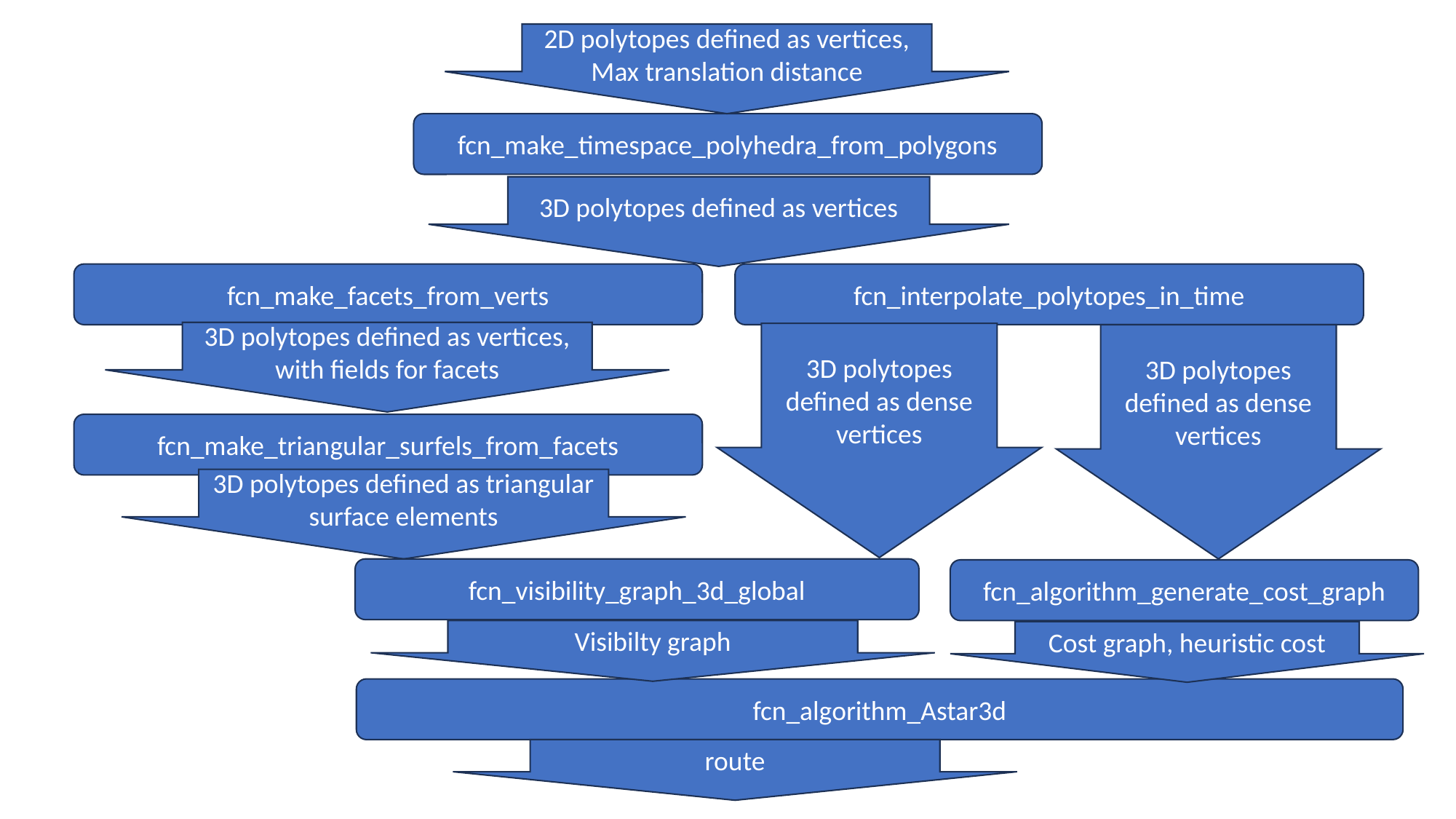

2D polytopes defined as vertices,
Max translation distance
fcn_make_timespace_polyhedra_from_polygons
3D polytopes defined as vertices
fcn_make_facets_from_verts
fcn_interpolate_polytopes_in_time
3D polytopes defined as vertices, with fields for facets
3D polytopes defined as dense vertices
fcn_make_triangular_surfels_from_facets
3D polytopes defined as triangular surface elements
fcn_visibility_graph_3d_global
Visibilty graph
fcn_algorithm_Astar3d
route
3D polytopes defined as dense vertices
fcn_algorithm_generate_cost_graph
Cost graph, heuristic cost